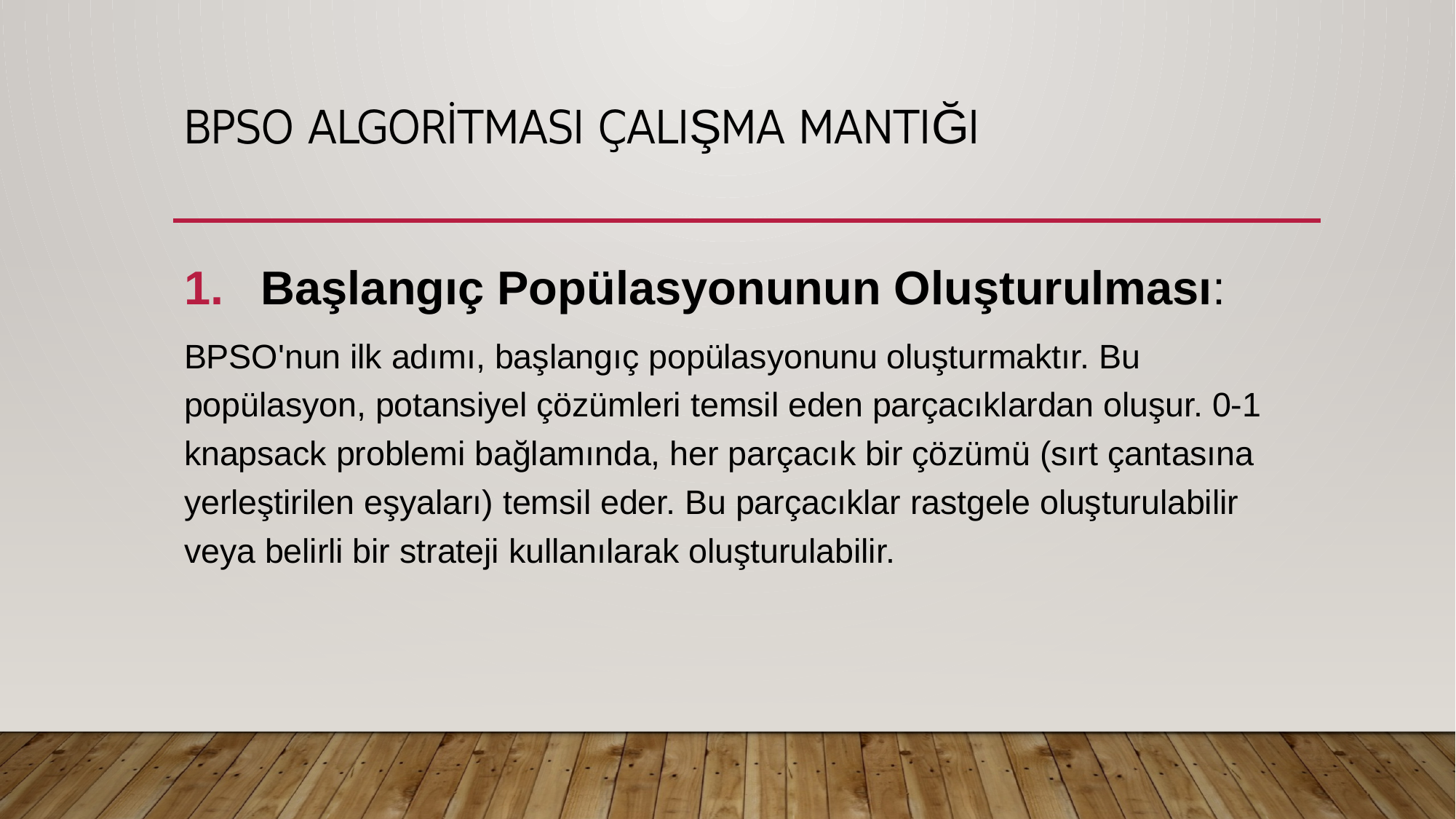

# BPSO ALGORİTMASI ÇALIŞMA MANTIĞI
Başlangıç Popülasyonunun Oluşturulması:
BPSO'nun ilk adımı, başlangıç popülasyonunu oluşturmaktır. Bu popülasyon, potansiyel çözümleri temsil eden parçacıklardan oluşur. 0-1 knapsack problemi bağlamında, her parçacık bir çözümü (sırt çantasına yerleştirilen eşyaları) temsil eder. Bu parçacıklar rastgele oluşturulabilir veya belirli bir strateji kullanılarak oluşturulabilir.